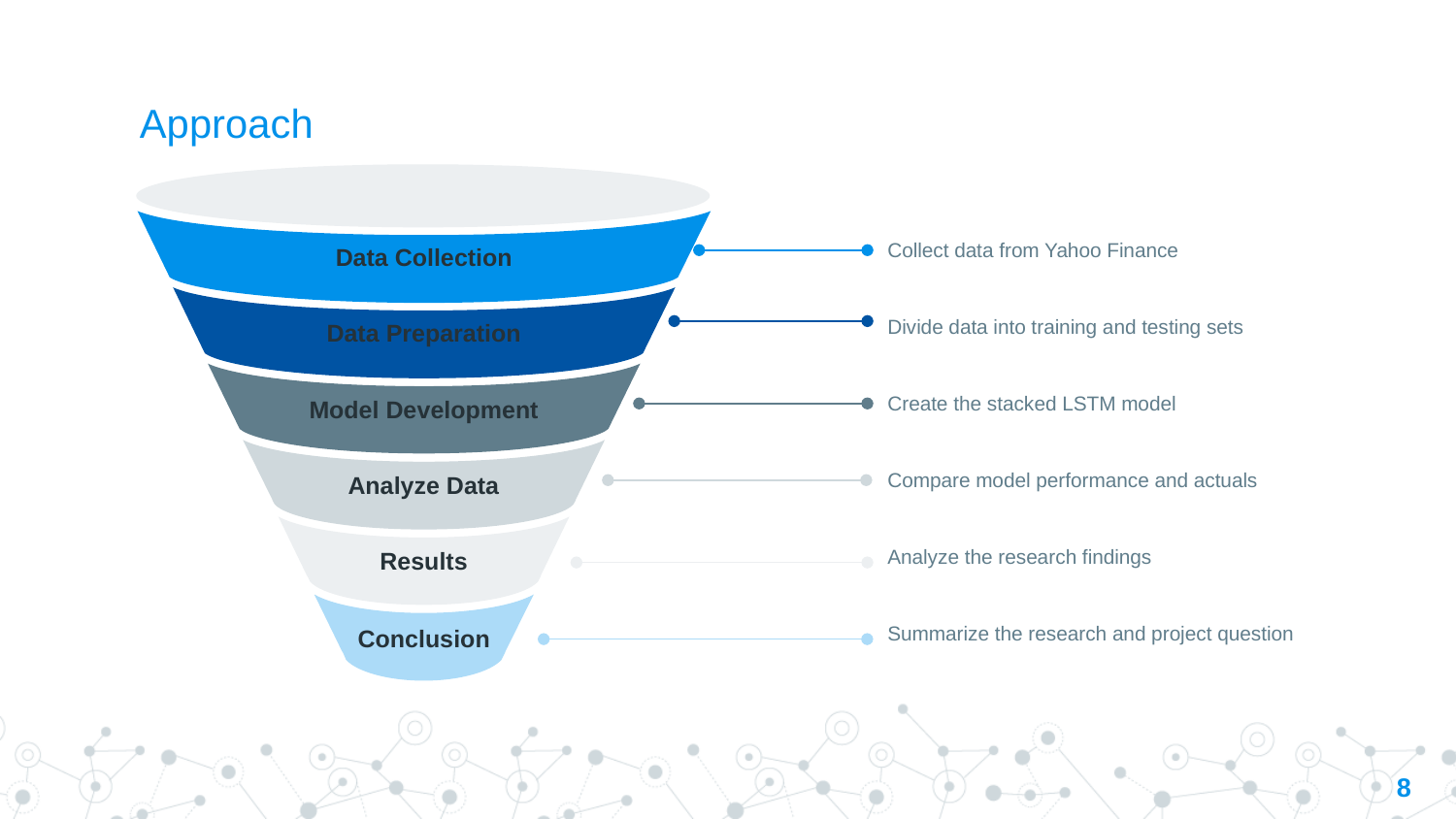

# Approach

Data Collection
Data Preparation
Model Development
Analyze Data
Results
Conclusion
Collect data from Yahoo Finance
Divide data into training and testing sets
Create the stacked LSTM model
Compare model performance and actuals
Analyze the research findings
Summarize the research and project question
8